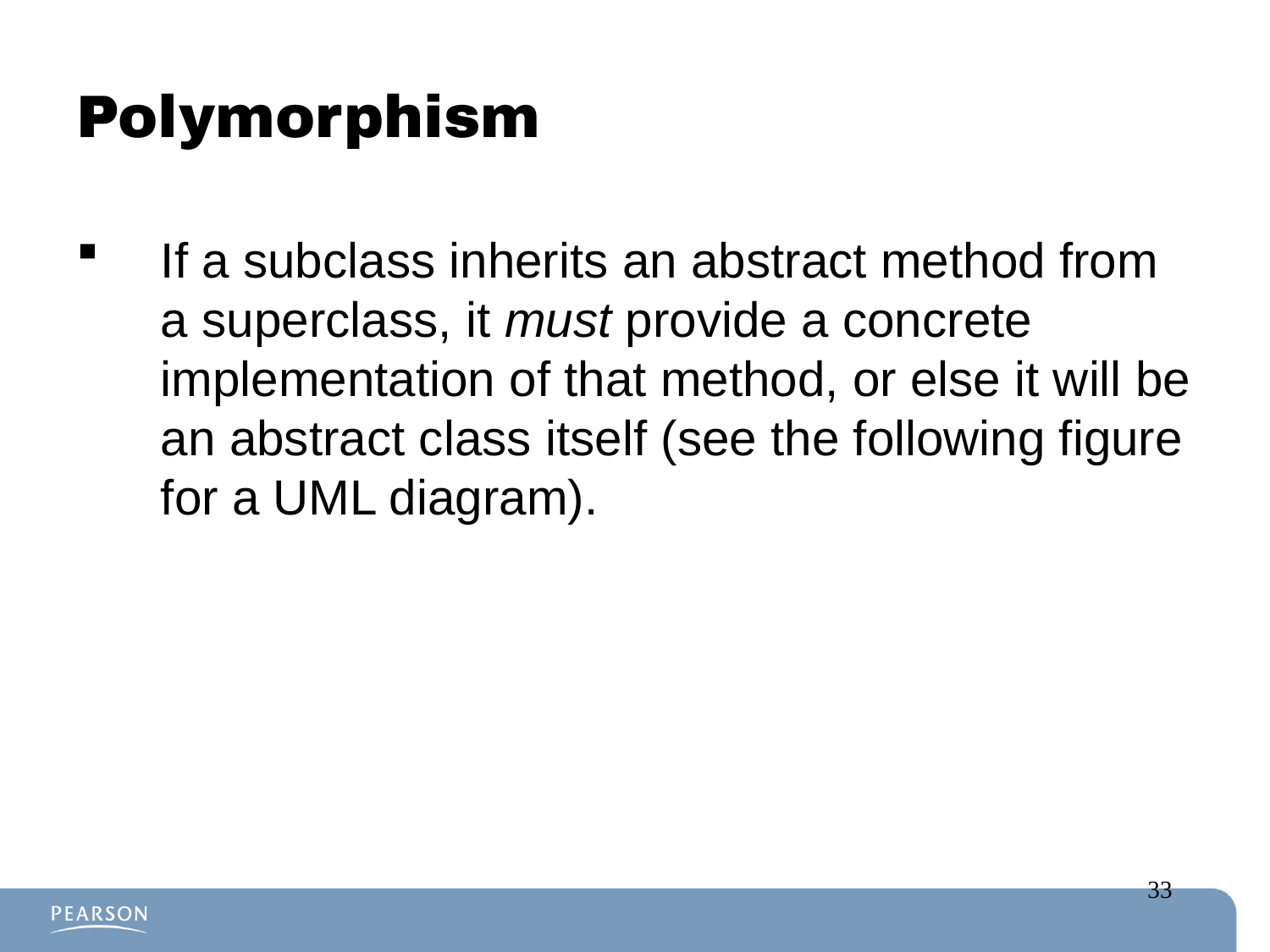

# Polymorphism
If a subclass inherits an abstract method from a superclass, it must provide a concrete implementation of that method, or else it will be an abstract class itself (see the following figure for a UML diagram).

33